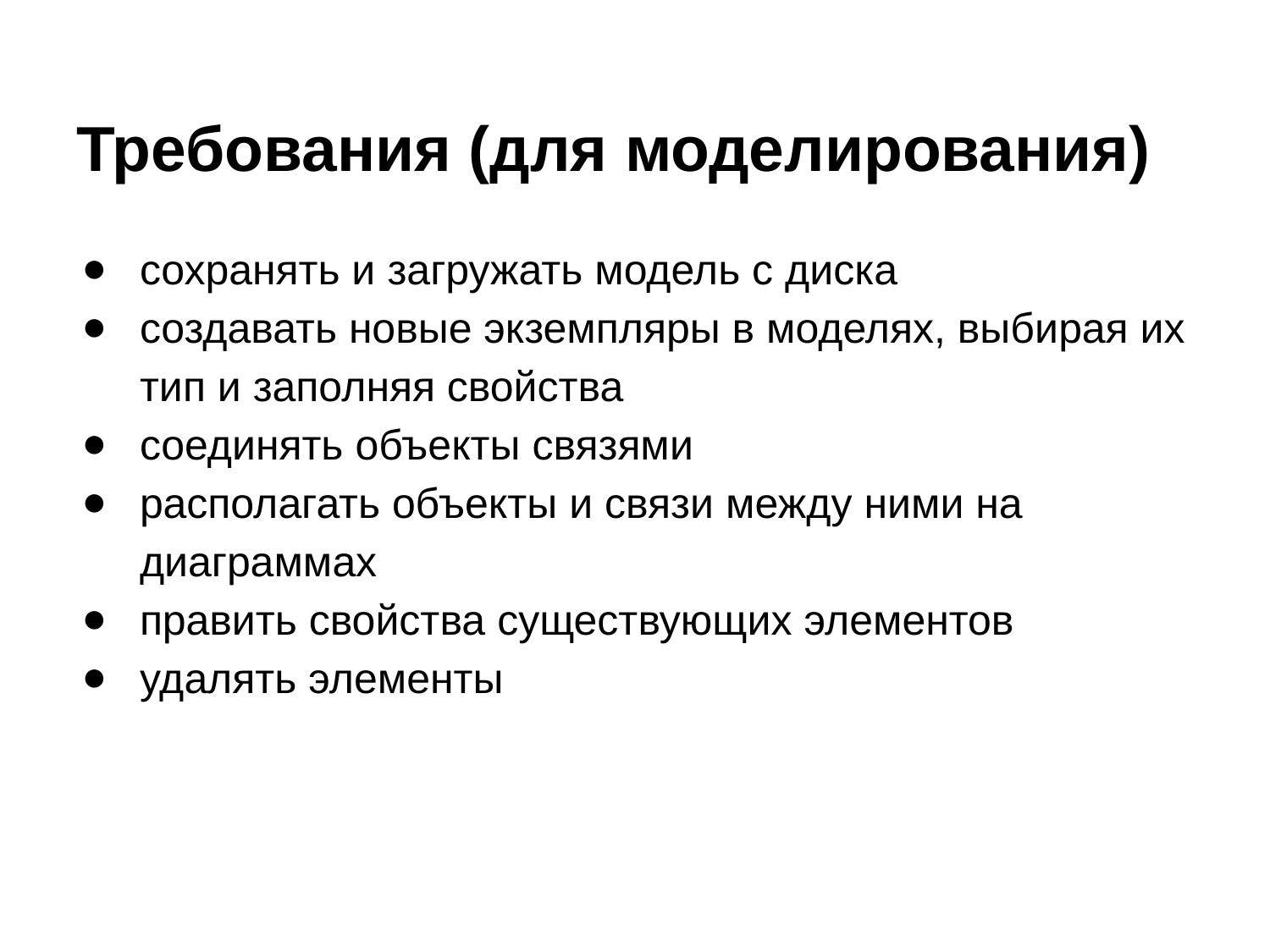

# Требования (для моделирования)
сохранять и загружать модель с диска
создавать новые экземпляры в моделях, выбирая их тип и заполняя свойства
соединять объекты связями
располагать объекты и связи между ними на диаграммах
править свойства существующих элементов
удалять элементы